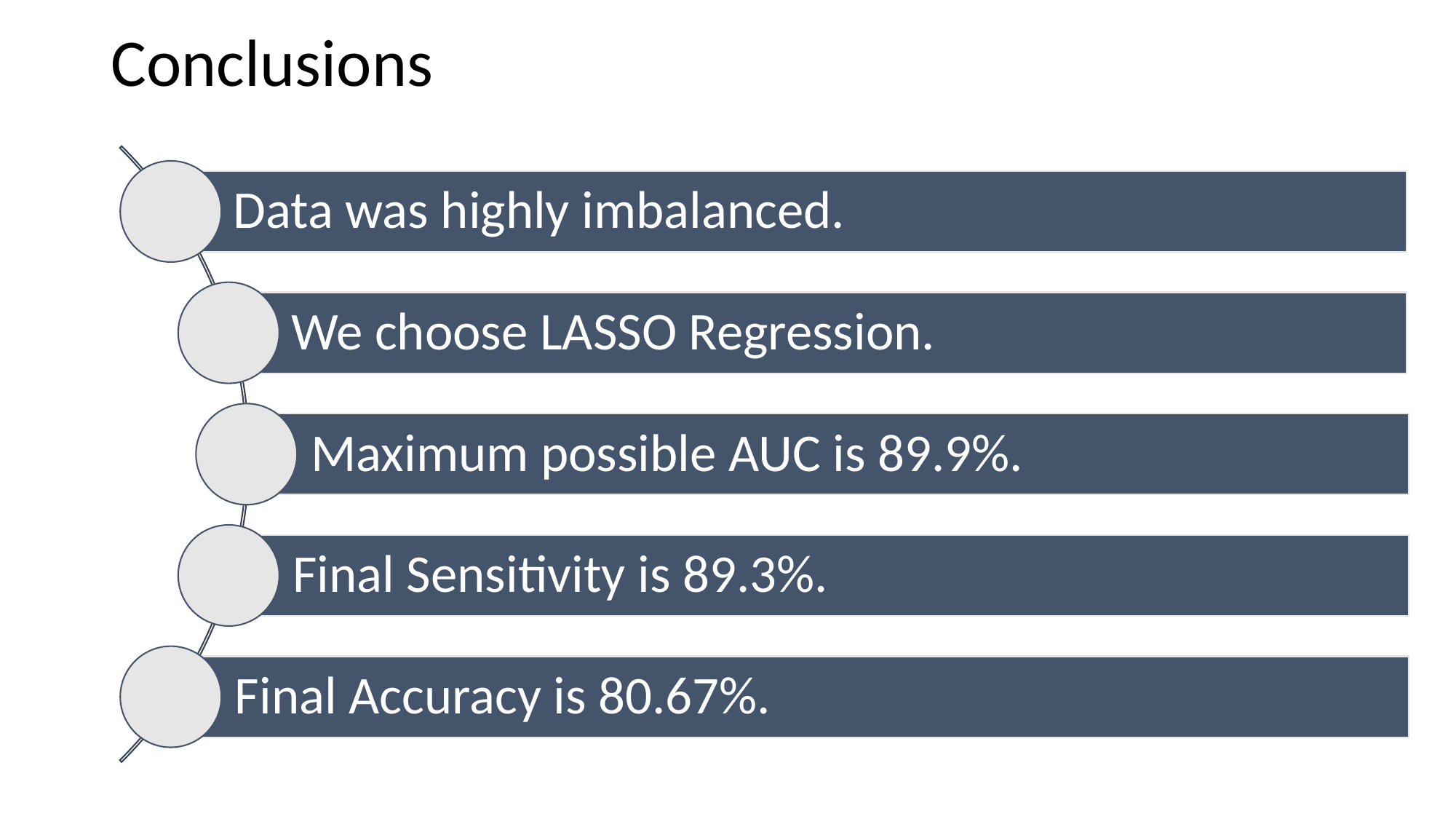

# Conclusions
Data was highly imbalanced.
We choose LASSO Regression.
Maximum possible AUC is 89.9%.
Final Sensitivity is 89.3%.
Final Accuracy is 80.67%.